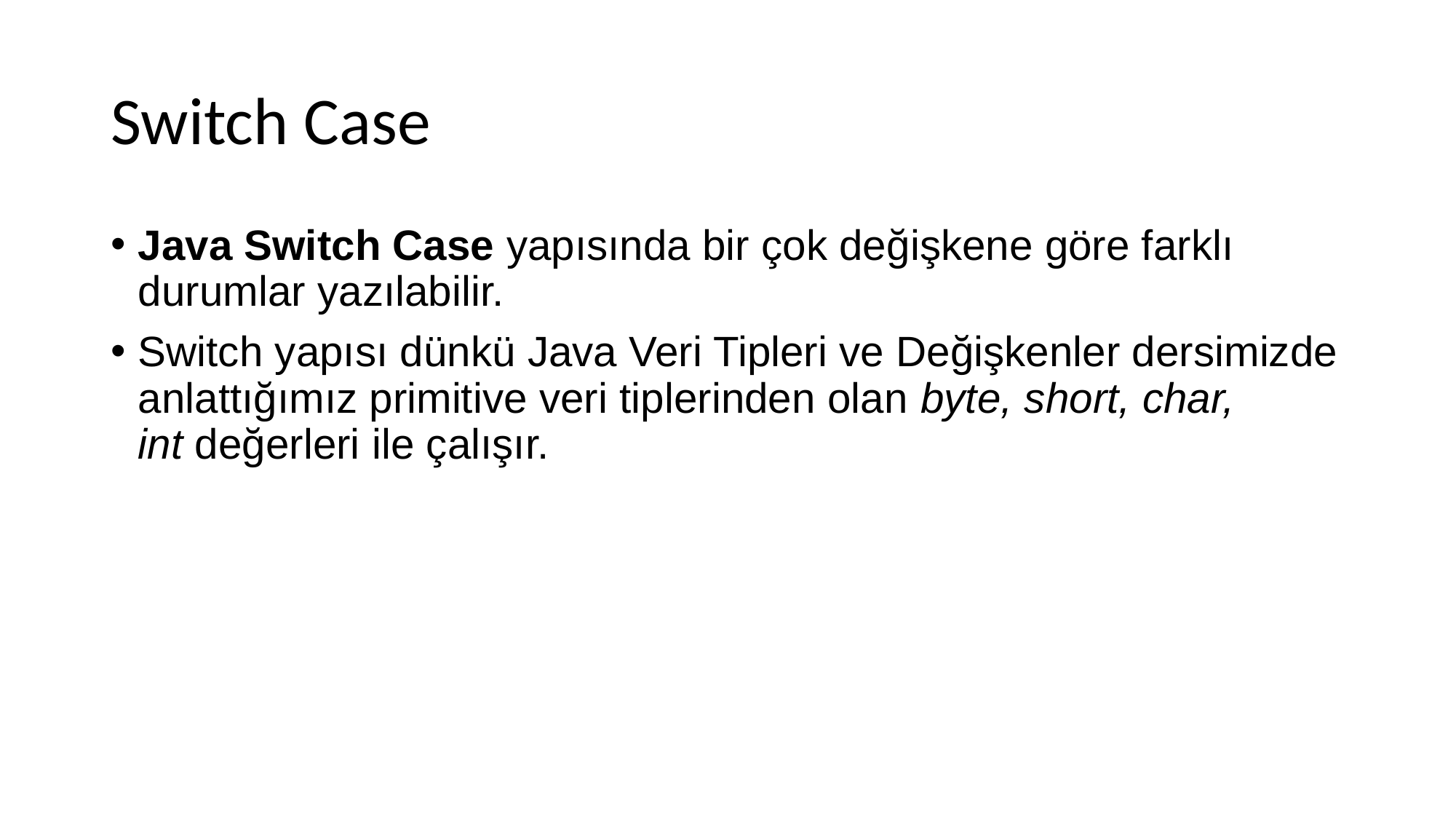

# Switch Case
Java Switch Case yapısında bir çok değişkene göre farklı durumlar yazılabilir.
Switch yapısı dünkü Java Veri Tipleri ve Değişkenler dersimizde anlattığımız primitive veri tiplerinden olan byte, short, char, int değerleri ile çalışır.